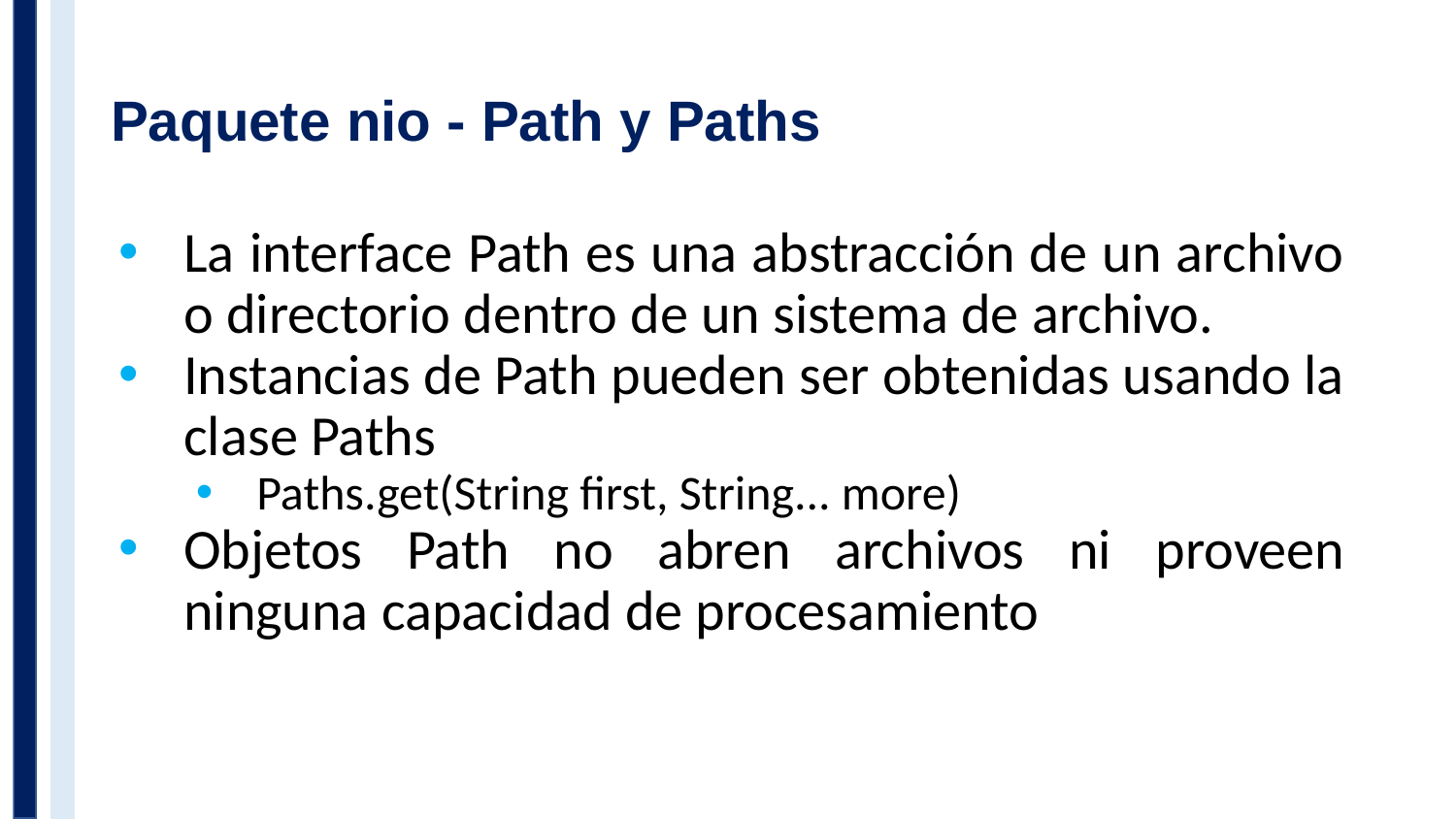

# Paquete nio - Path y Paths
La interface Path es una abstracción de un archivo o directorio dentro de un sistema de archivo.
Instancias de Path pueden ser obtenidas usando la clase Paths
Paths.get​(String first, String... more)
Objetos Path no abren archivos ni proveen ninguna capacidad de procesamiento